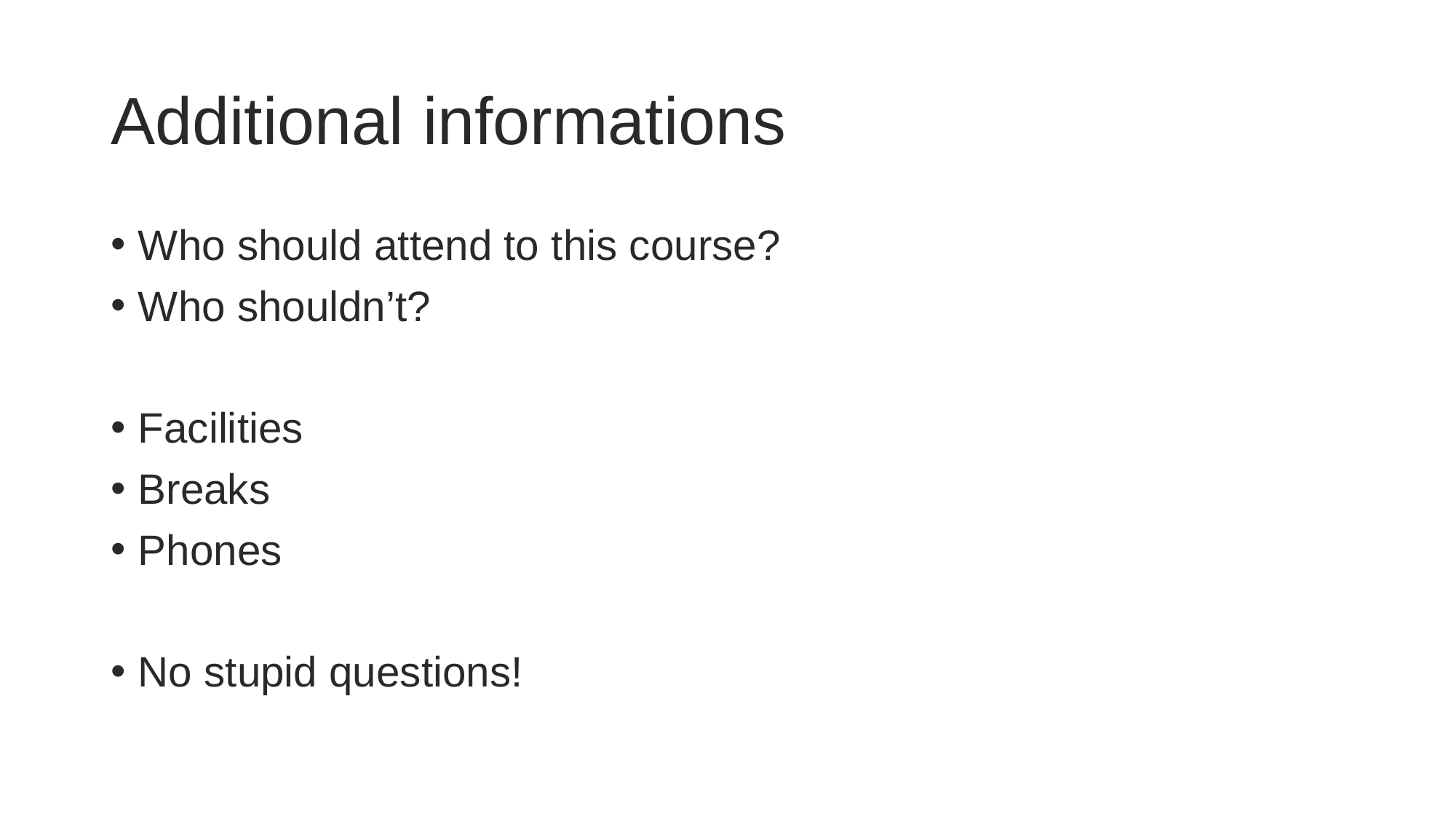

# Additional informations
Who should attend to this course?
Who shouldn’t?

Facilities
Breaks
Phones

No stupid questions!